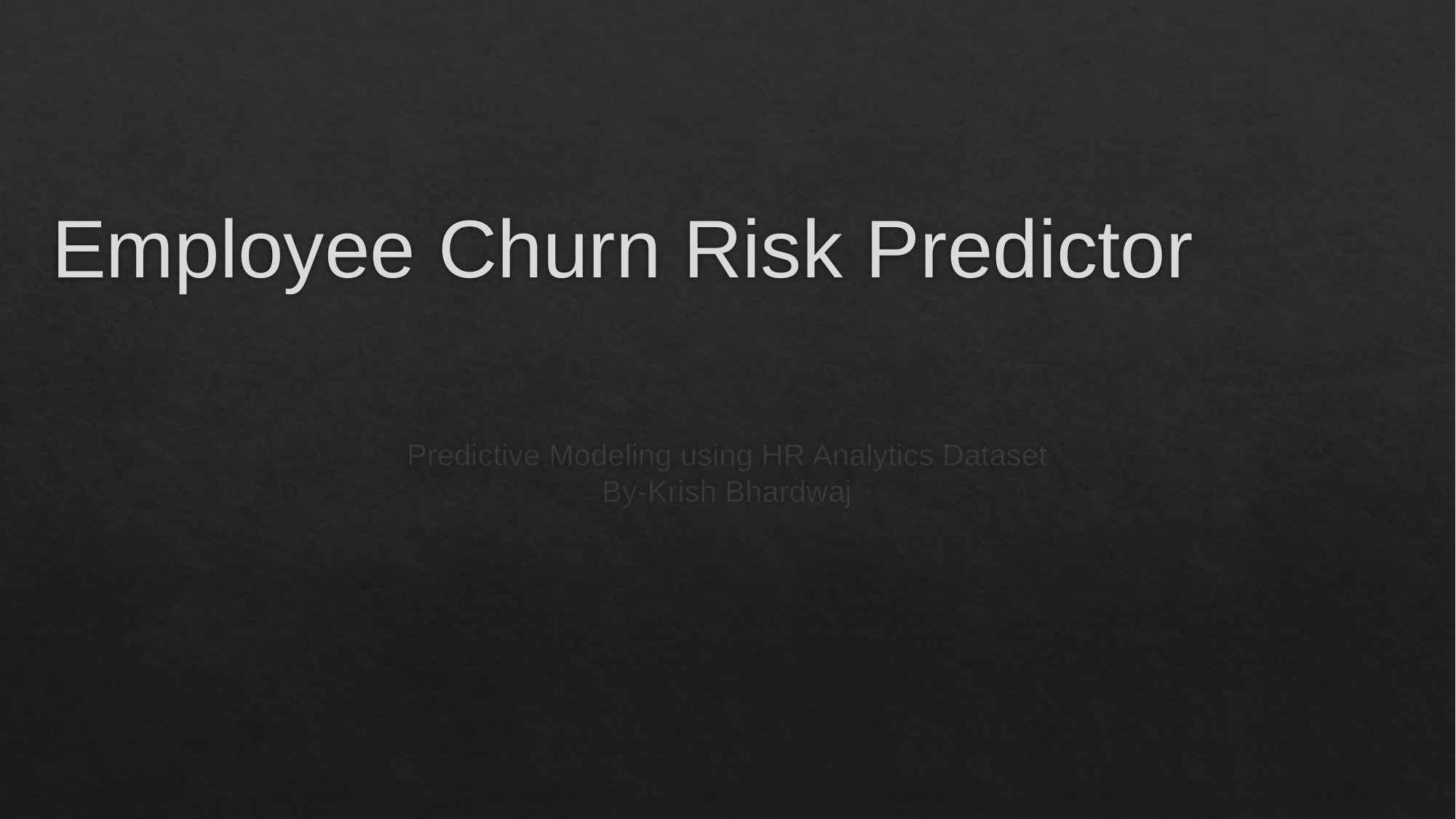

# Employee Churn Risk Predictor
Predictive Modeling using HR Analytics Dataset
By-Krish Bhardwaj